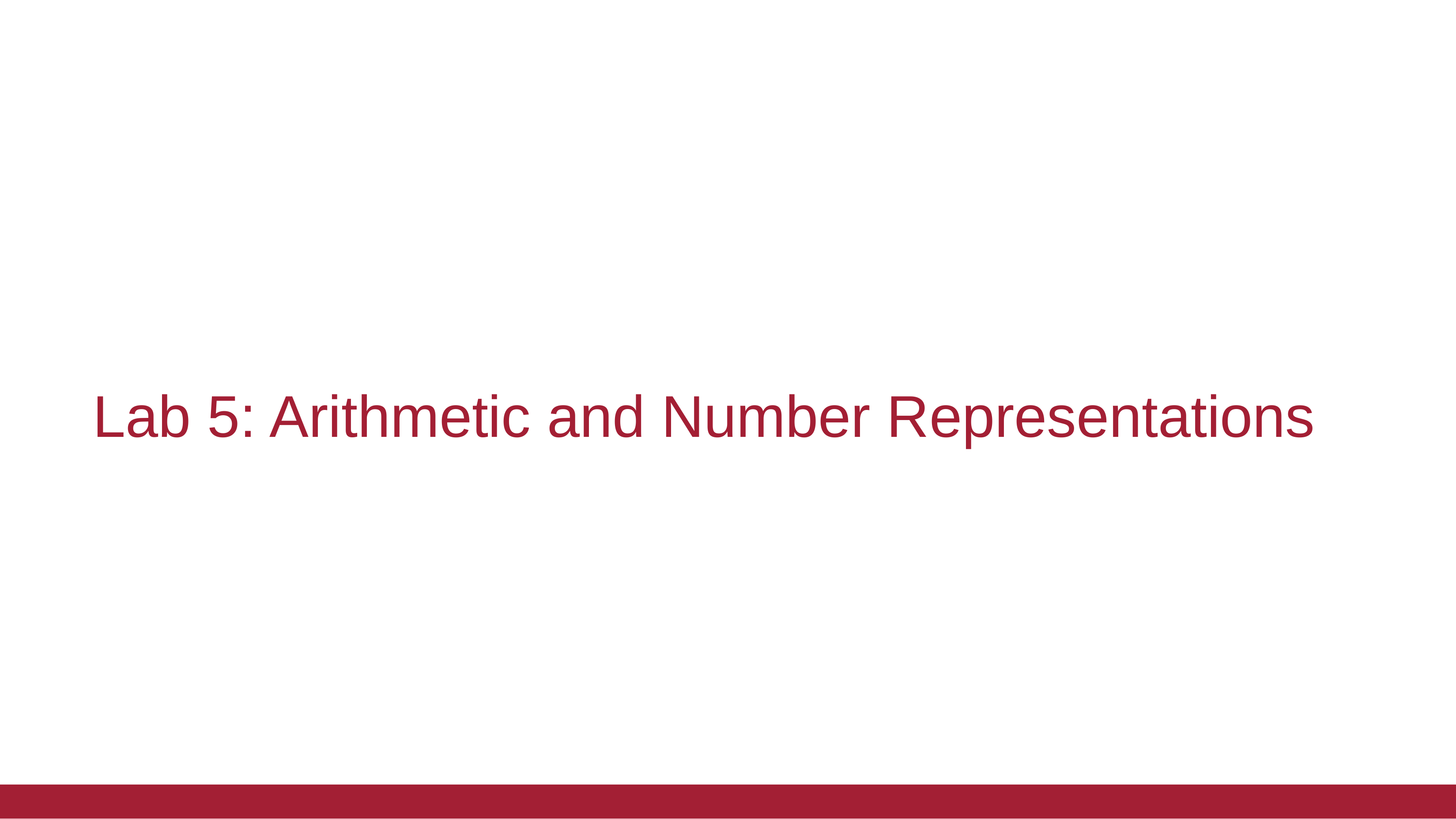

# Lab 5: Arithmetic and Number Representations